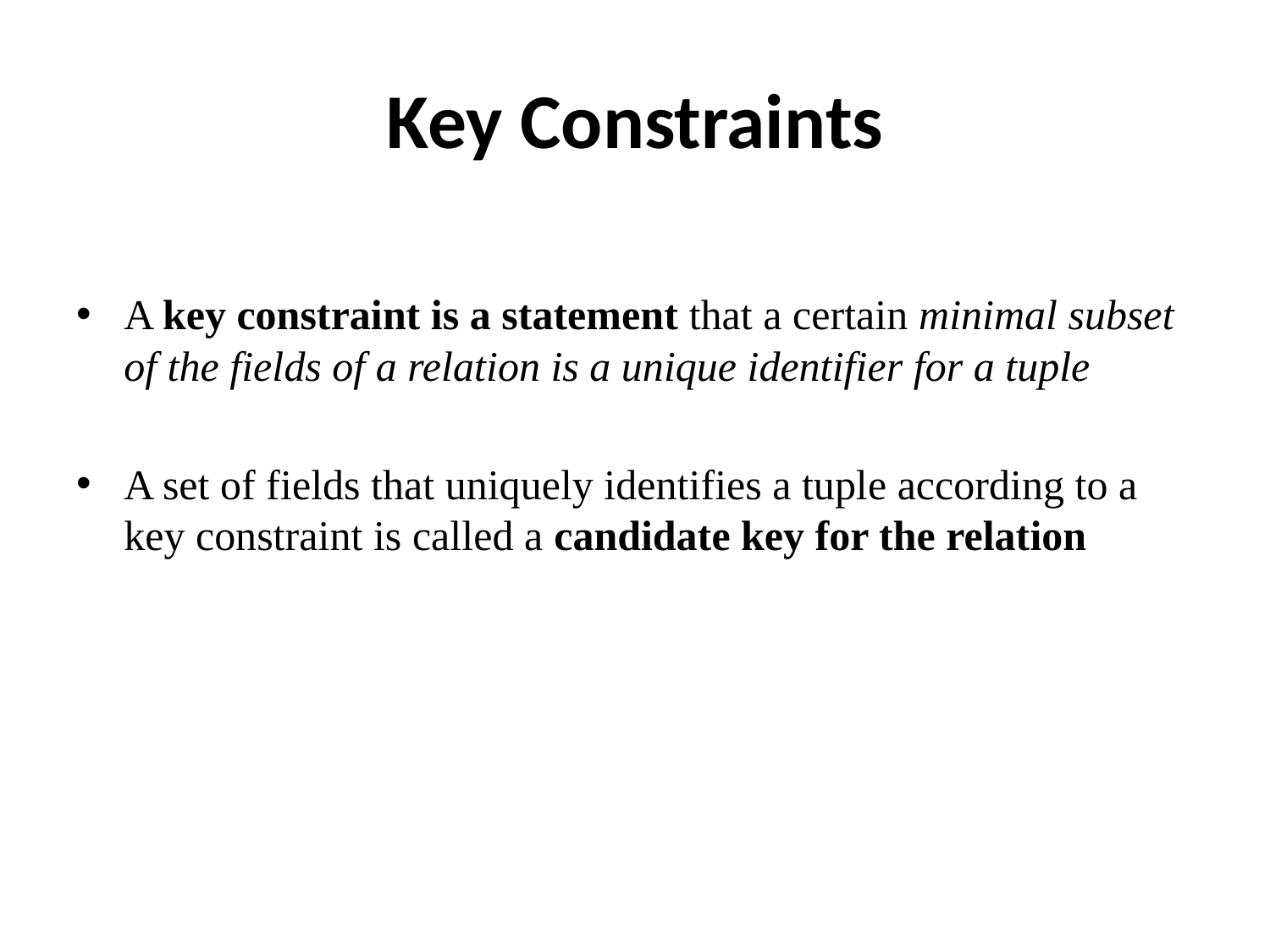

# Key Constraints

A key constraint is a statement that a certain minimal subset of the fields of a relation is a unique identifier for a tuple

A set of fields that uniquely identifies a tuple according to a key constraint is called a candidate key for the relation